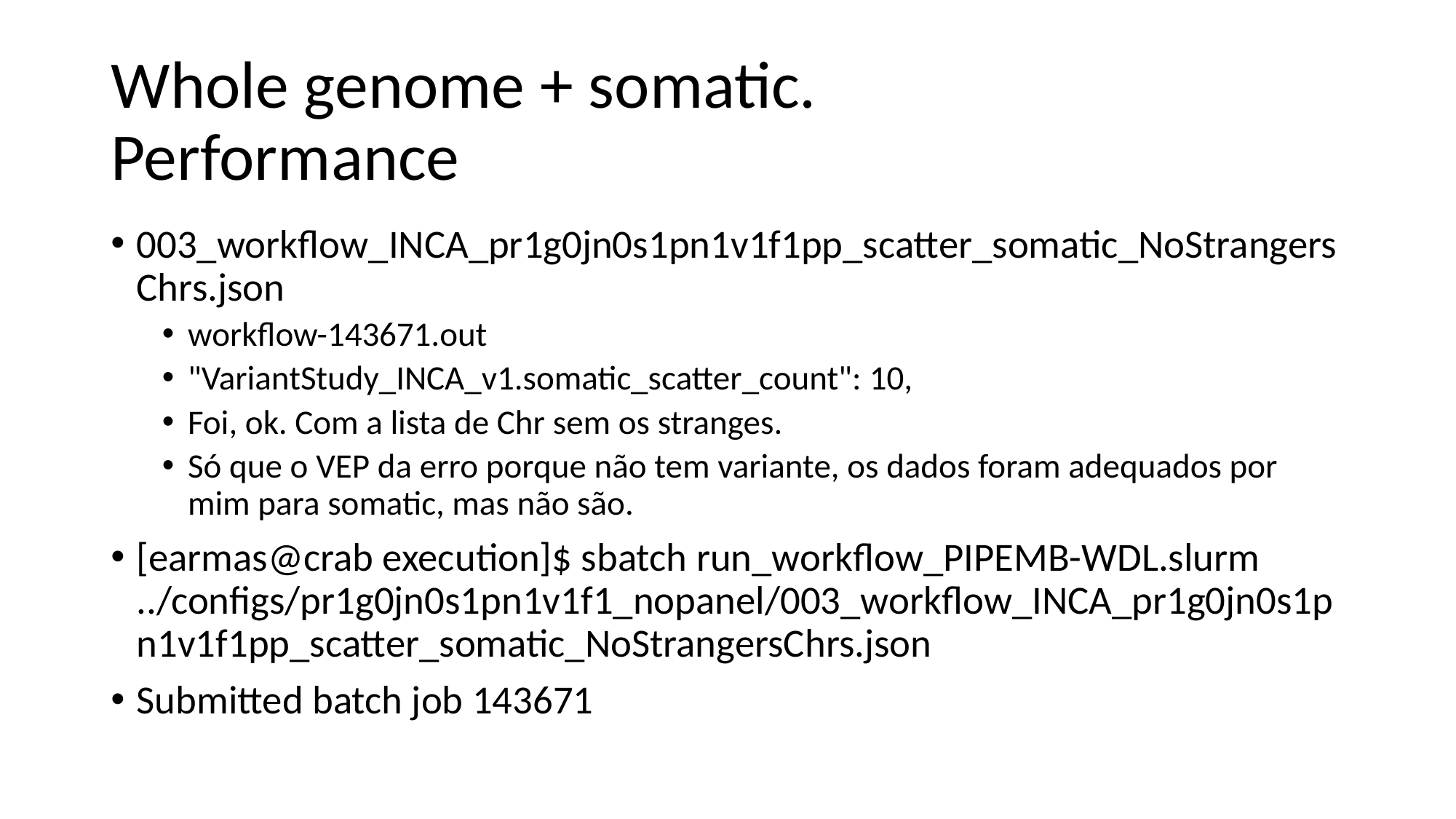

# Whole genome + somatic. Performance
003_workflow_INCA_pr1g0jn0s1pn1v1f1pp_scatter_somatic_NoStrangersChrs.json
workflow-143671.out
"VariantStudy_INCA_v1.somatic_scatter_count": 10,
Foi, ok. Com a lista de Chr sem os stranges.
Só que o VEP da erro porque não tem variante, os dados foram adequados por mim para somatic, mas não são.
[earmas@crab execution]$ sbatch run_workflow_PIPEMB-WDL.slurm ../configs/pr1g0jn0s1pn1v1f1_nopanel/003_workflow_INCA_pr1g0jn0s1pn1v1f1pp_scatter_somatic_NoStrangersChrs.json
Submitted batch job 143671